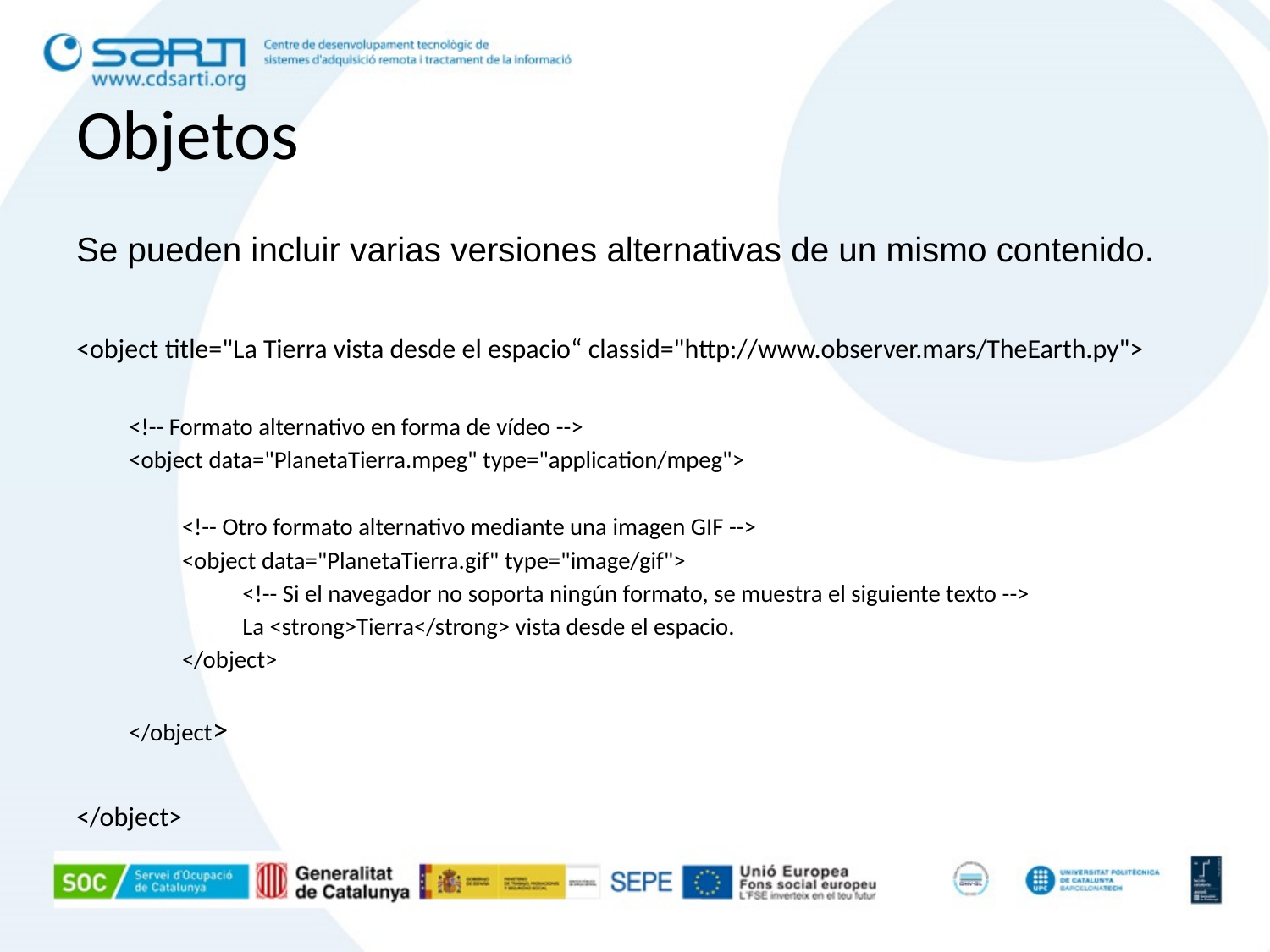

# Objetos
Se pueden incluir varias versiones alternativas de un mismo contenido.

<object title="La Tierra vista desde el espacio“ classid="http://www.observer.mars/TheEarth.py">

<!-- Formato alternativo en forma de vídeo -->
<object data="PlanetaTierra.mpeg" type="application/mpeg">

<!-- Otro formato alternativo mediante una imagen GIF -->
<object data="PlanetaTierra.gif" type="image/gif">
<!-- Si el navegador no soporta ningún formato, se muestra el siguiente texto -->
La <strong>Tierra</strong> vista desde el espacio.
</object>

</object>

</object>